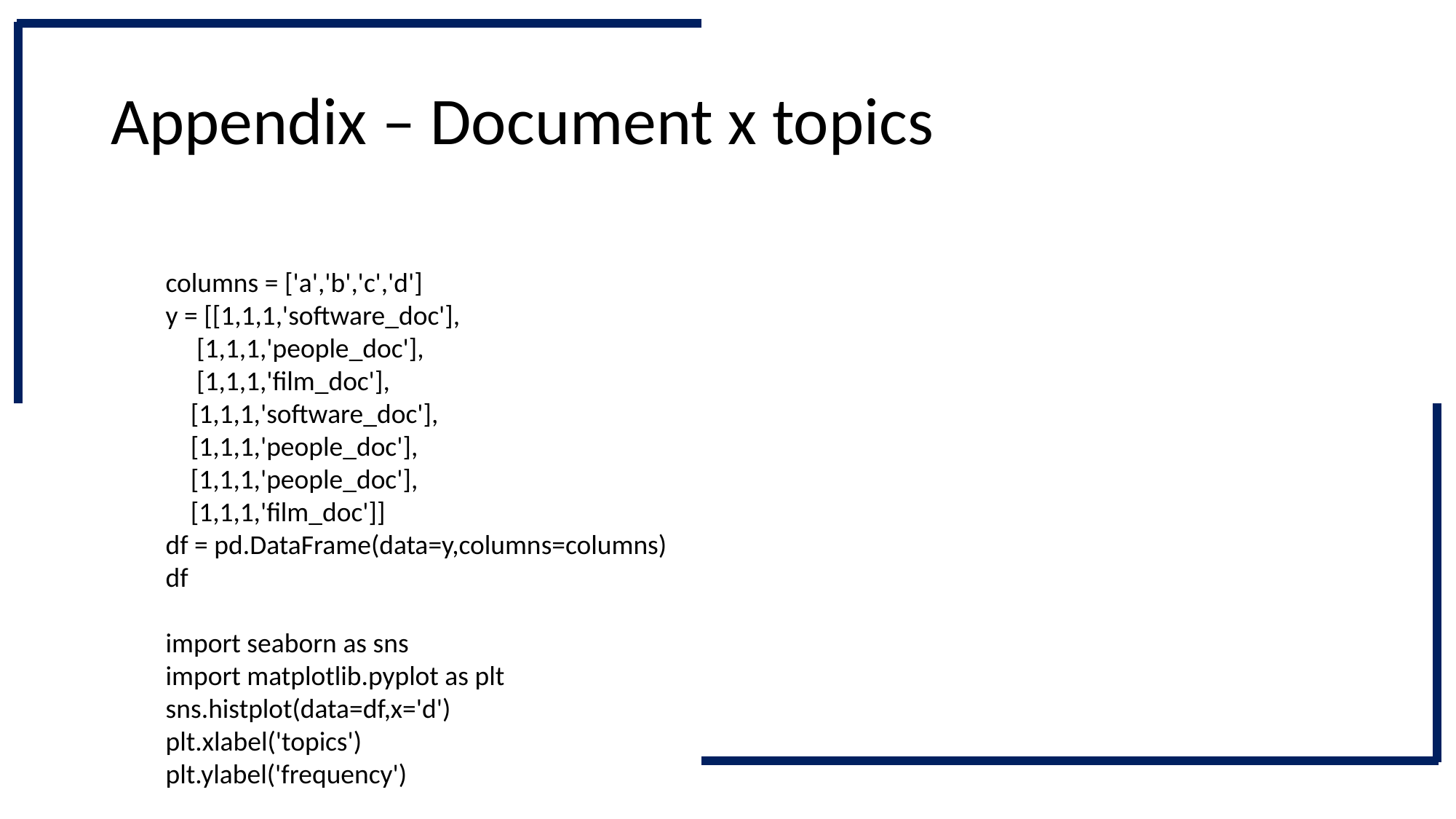

# Appendix – Document x topics
columns = ['a','b','c','d']
y = [[1,1,1,'software_doc'],
     [1,1,1,'people_doc'],
     [1,1,1,'film_doc'],
    [1,1,1,'software_doc'],
    [1,1,1,'people_doc'],
    [1,1,1,'people_doc'],
    [1,1,1,'film_doc']]
df = pd.DataFrame(data=y,columns=columns)
df

import seaborn as sns
import matplotlib.pyplot as plt
sns.histplot(data=df,x='d')
plt.xlabel('topics')
plt.ylabel('frequency')